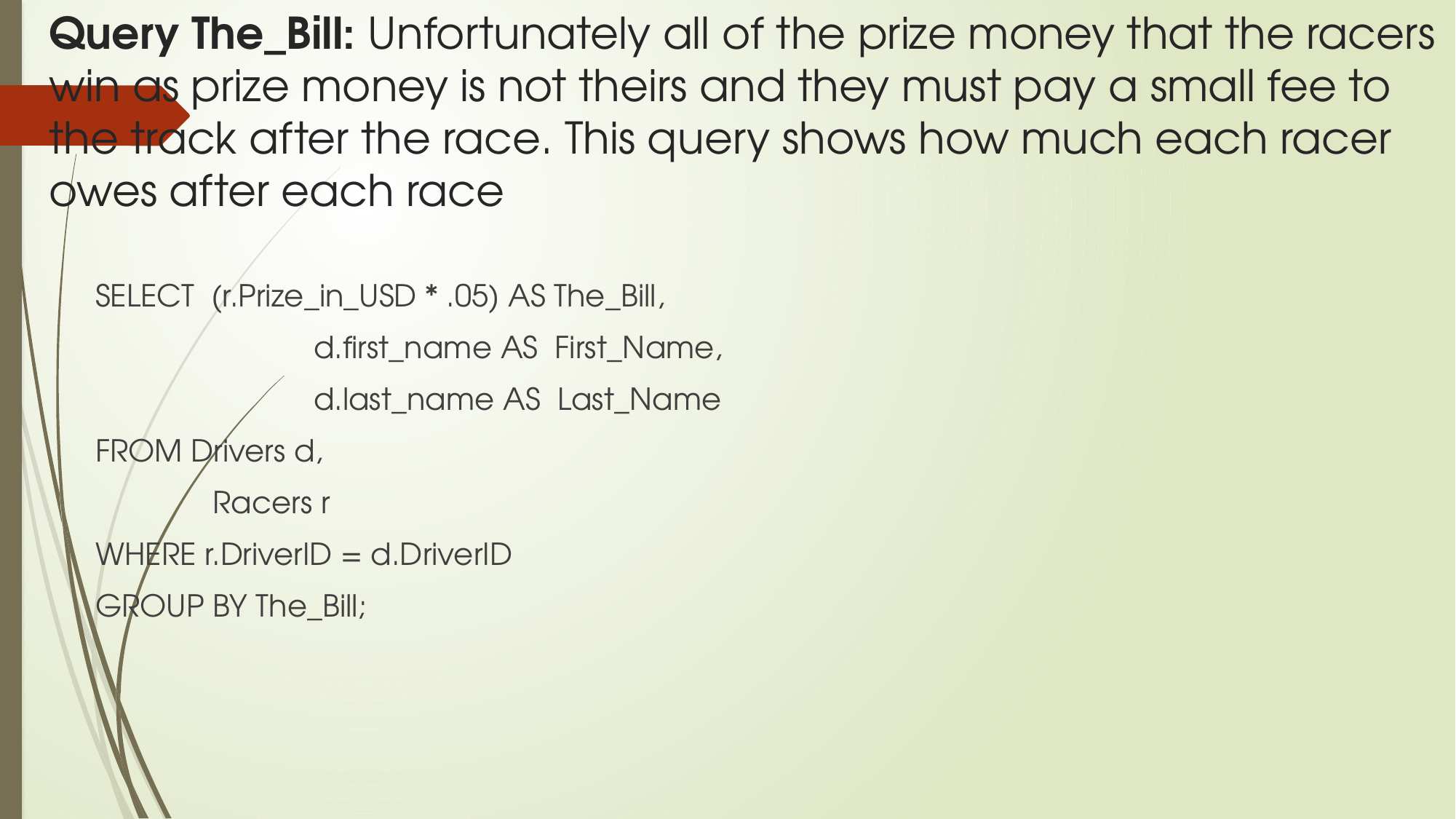

# Query The_Bill: Unfortunately all of the prize money that the racers win as prize money is not theirs and they must pay a small fee to the track after the race. This query shows how much each racer owes after each race
SELECT  (r.Prize_in_USD * .05) AS The_Bill,
		d.first_name AS  First_Name,
		d.last_name AS  Last_Name
FROM Drivers d,
 	 Racers r
WHERE r.DriverID = d.DriverID
GROUP BY The_Bill;